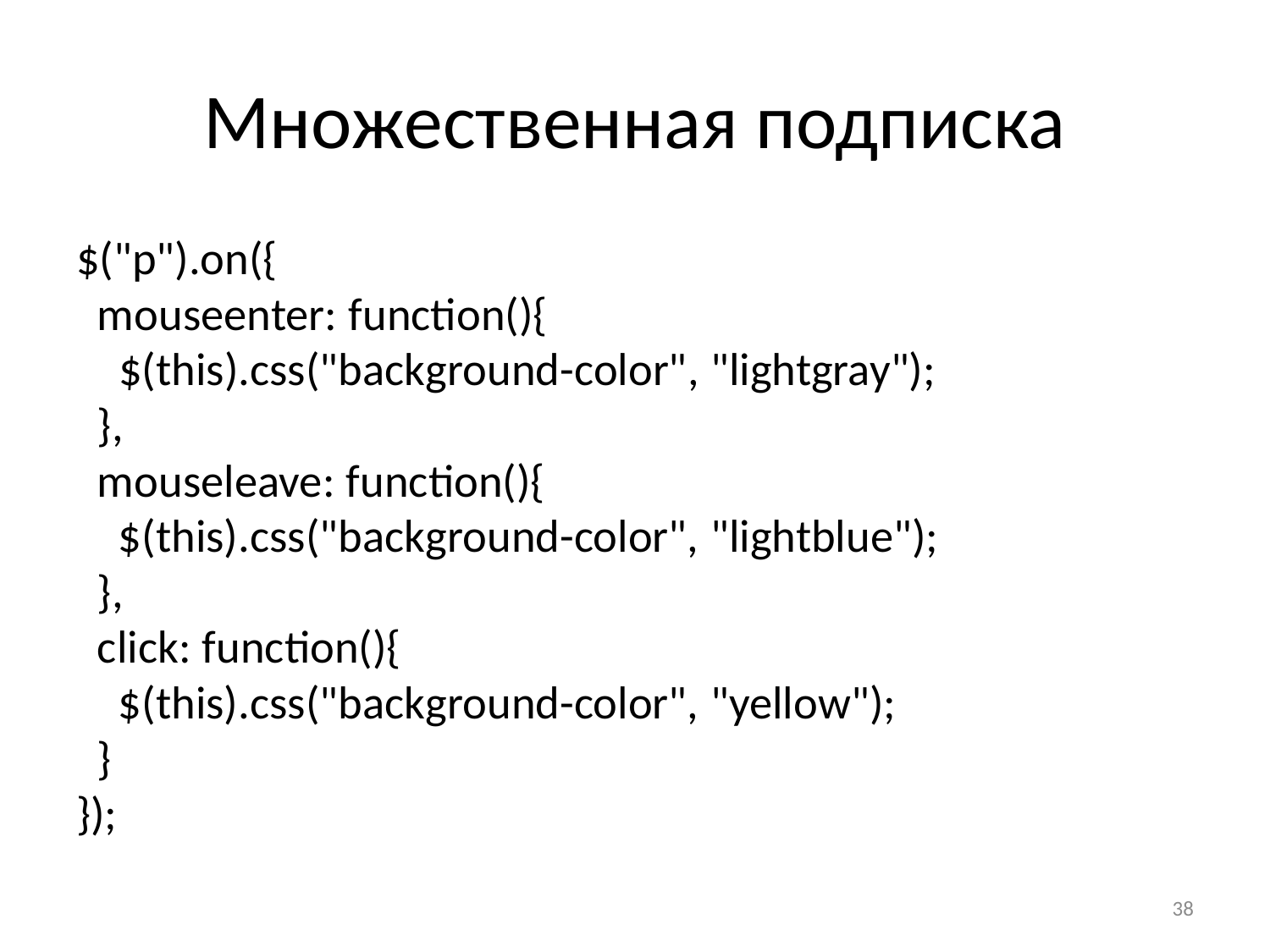

# Множественная подписка
$("p").on({
  mouseenter: function(){
    $(this).css("background-color", "lightgray");
  },
  mouseleave: function(){
    $(this).css("background-color", "lightblue");
  },
  click: function(){
    $(this).css("background-color", "yellow");
  }
});
38